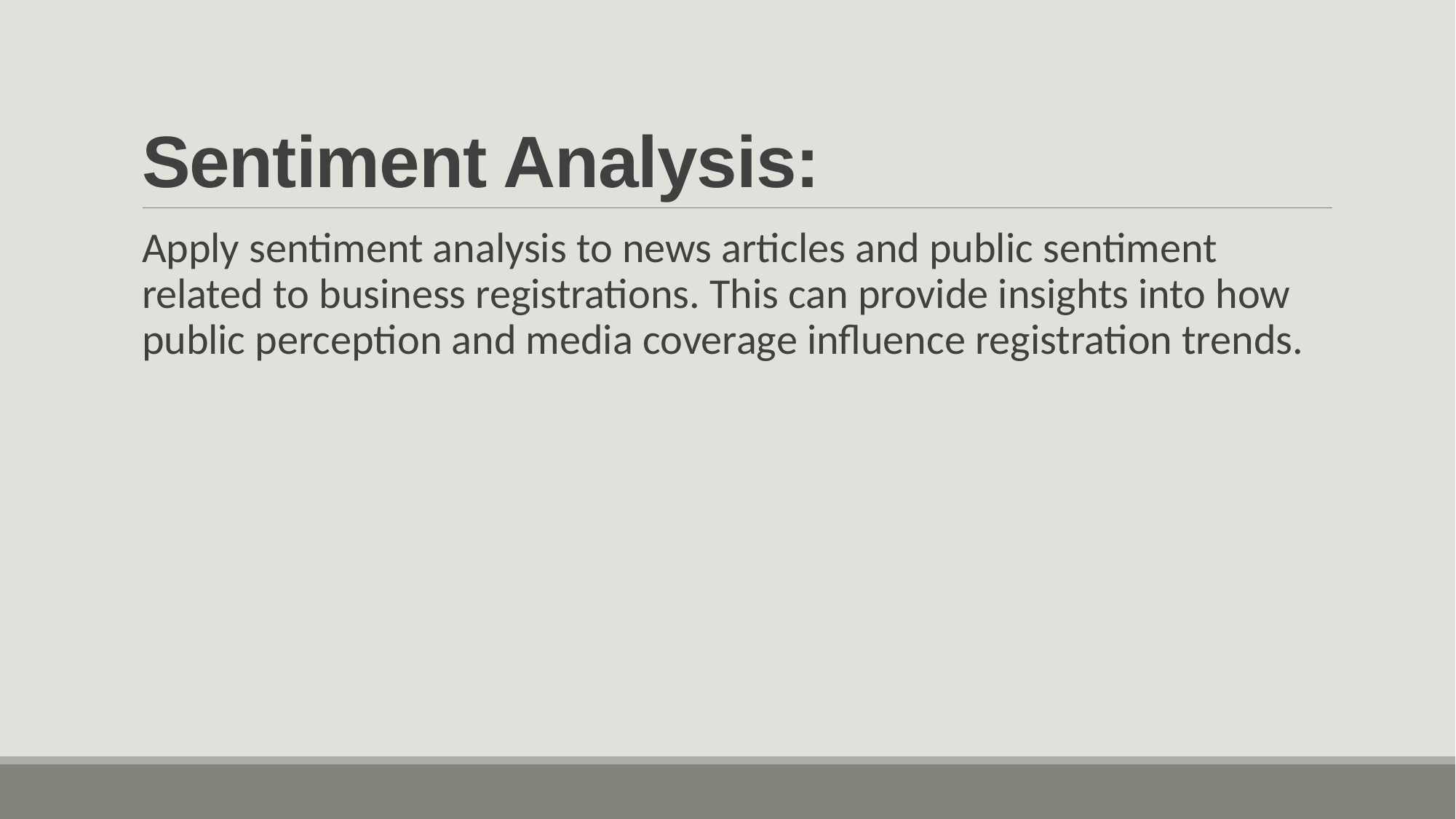

# Sentiment Analysis:
Apply sentiment analysis to news articles and public sentiment related to business registrations. This can provide insights into how public perception and media coverage influence registration trends.